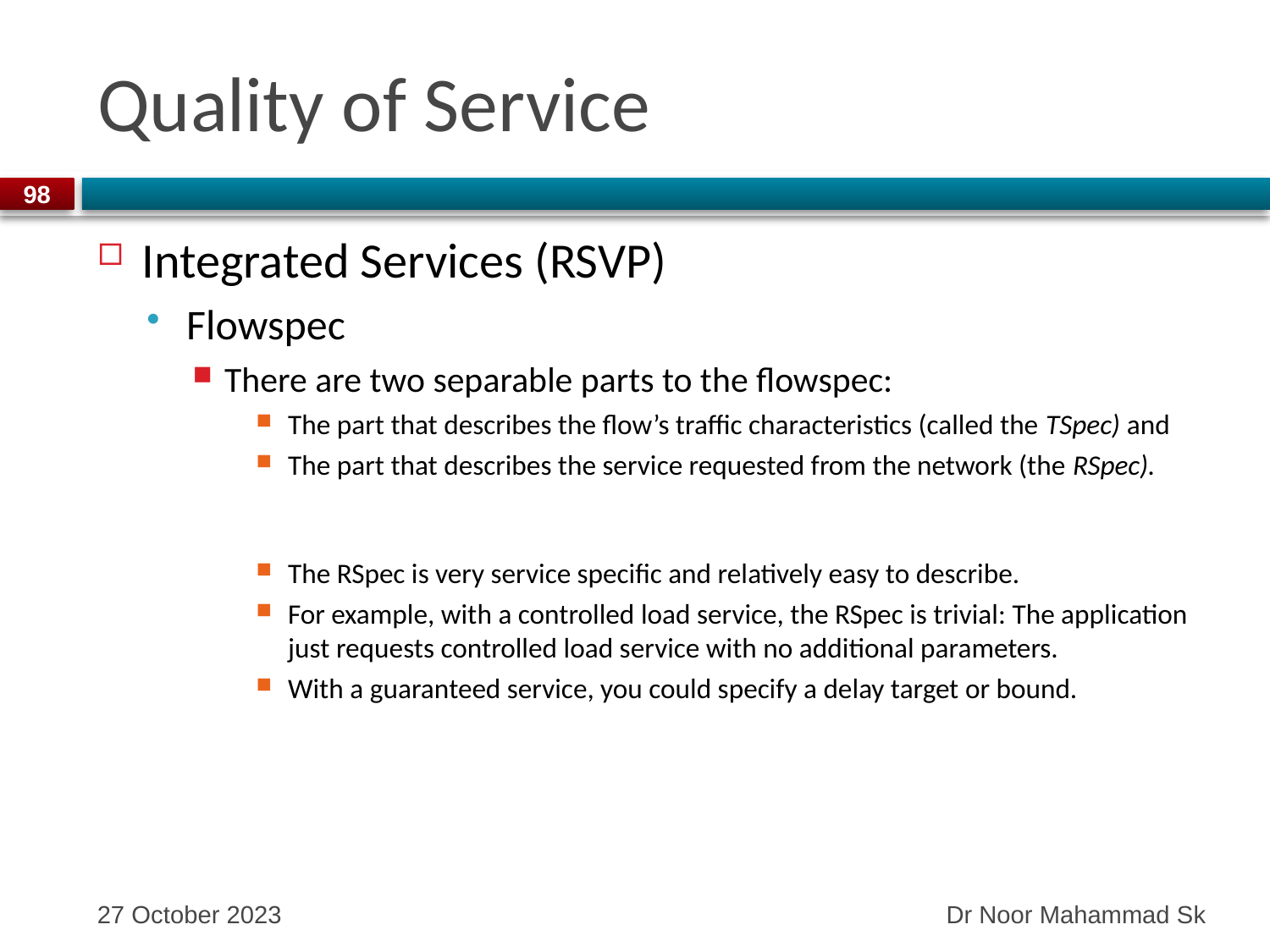

# Quality of Service
98
Integrated Services (RSVP)
Flowspec
There are two separable parts to the flowspec:
The part that describes the flow’s traffic characteristics (called the TSpec) and
The part that describes the service requested from the network (the RSpec).

The RSpec is very service specific and relatively easy to describe.
For example, with a controlled load service, the RSpec is trivial: The application just requests controlled load service with no additional parameters.
With a guaranteed service, you could specify a delay target or bound.

Dr Noor Mahammad Sk
27 October 2023